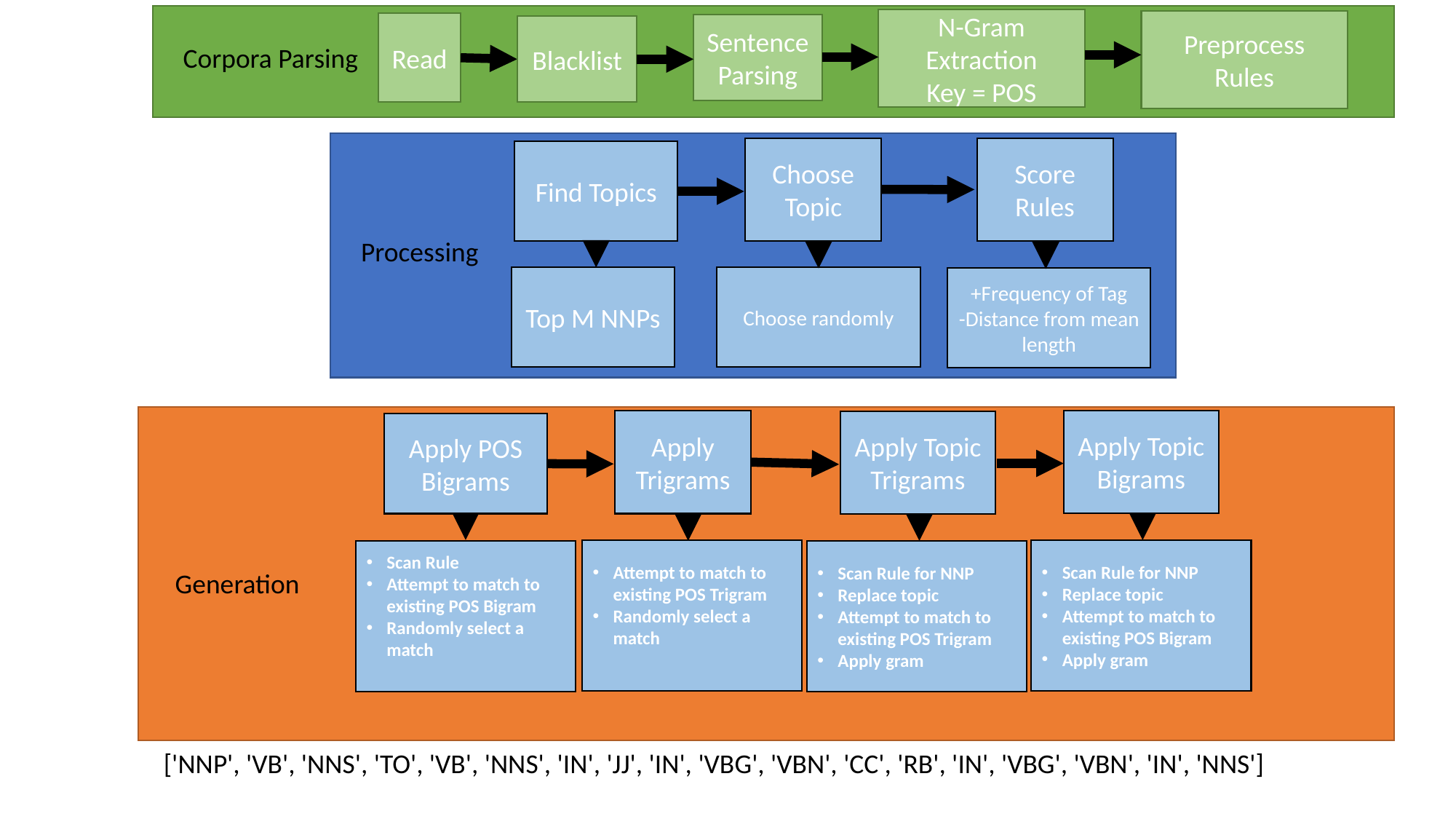

N-Gram Extraction
Key = POS
Preprocess
Rules
Read
Sentence Parsing
Blacklist
Corpora Parsing

Choose Topic
Score Rules
Find Topics
Processing
Top M NNPs
Choose randomly
+Frequency of Tag
-Distance from mean length

Apply Topic Bigrams
Apply Trigrams
Apply Topic Trigrams
Apply POS Bigrams
Attempt to match to existing POS Trigram
Randomly select a match

Scan Rule for NNP
Replace topic
Attempt to match to existing POS Bigram
Apply gram

Scan Rule
Attempt to match to existing POS Bigram
Randomly select a match

Scan Rule for NNP
Replace topic
Attempt to match to existing POS Trigram
Apply gram

Generation
['NNP', 'VB', 'NNS', 'TO', 'VB', 'NNS', 'IN', 'JJ', 'IN', 'VBG', 'VBN', 'CC', 'RB', 'IN', 'VBG', 'VBN', 'IN', 'NNS']